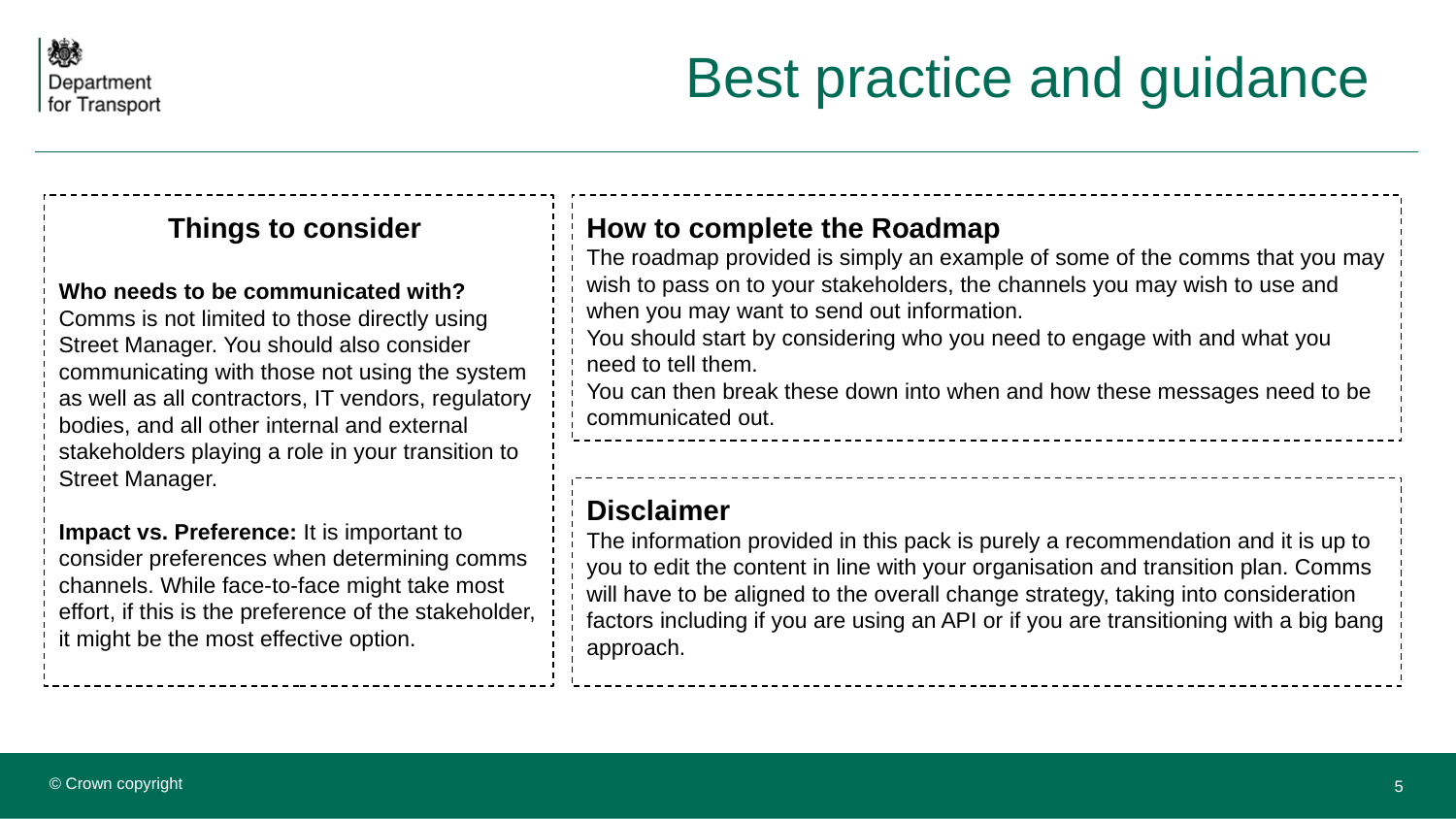

# Best practice and guidance
Things to consider

Who needs to be communicated with?
Comms is not limited to those directly using Street Manager. You should also consider communicating with those not using the system as well as all contractors, IT vendors, regulatory bodies, and all other internal and external stakeholders playing a role in your transition to Street Manager.

Impact vs. Preference: It is important to consider preferences when determining comms channels. While face-to-face might take most effort, if this is the preference of the stakeholder, it might be the most effective option.

How to complete the Roadmap
The roadmap provided is simply an example of some of the comms that you may wish to pass on to your stakeholders, the channels you may wish to use and when you may want to send out information.
You should start by considering who you need to engage with and what you need to tell them.
You can then break these down into when and how these messages need to be communicated out.
Disclaimer
The information provided in this pack is purely a recommendation and it is up to you to edit the content in line with your organisation and transition plan. Comms will have to be aligned to the overall change strategy, taking into consideration factors including if you are using an API or if you are transitioning with a big bang approach.